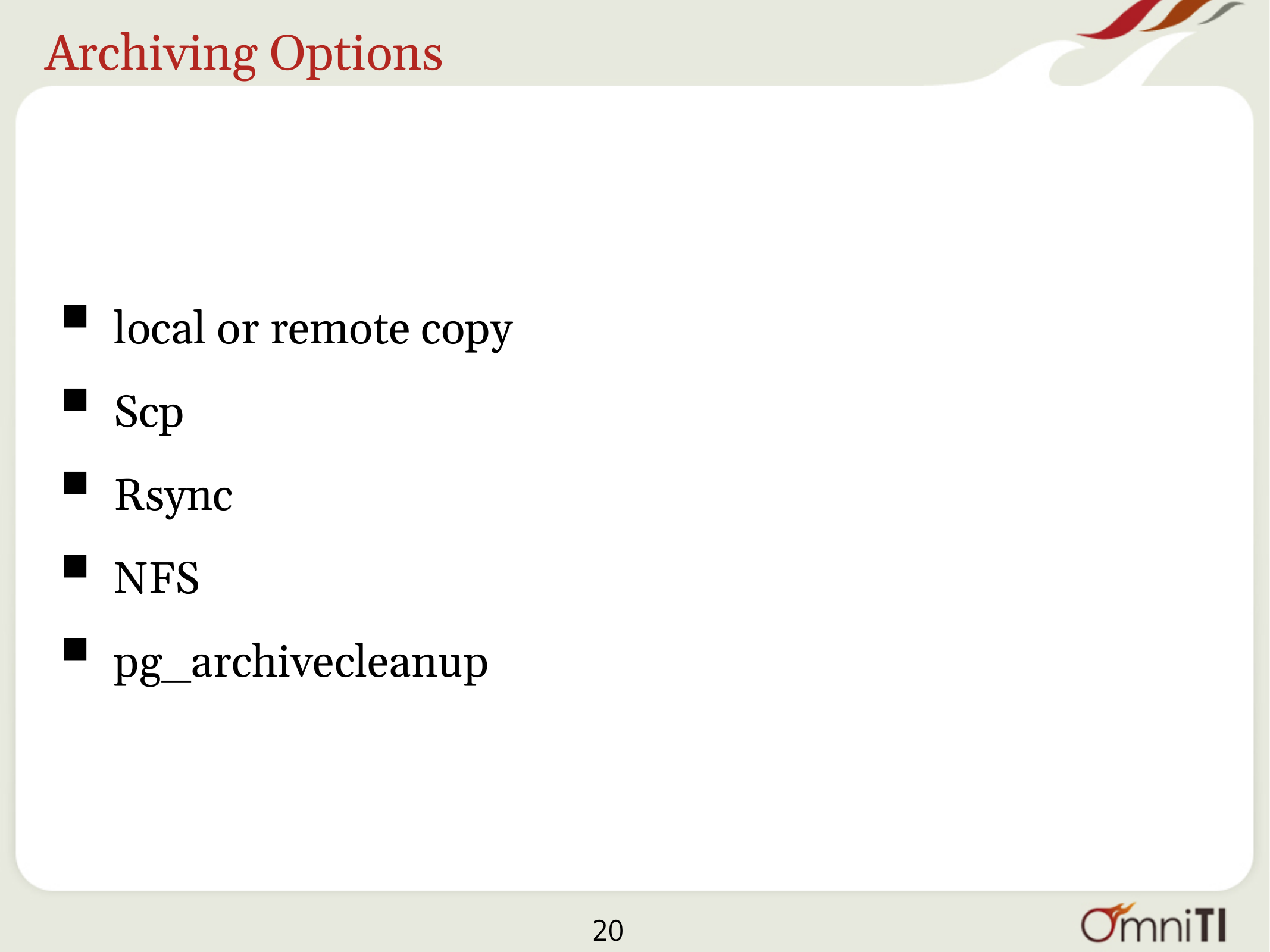

# Archiving Options
local or remote copy
Scp
Rsync
NFS
pg_archivecleanup
20